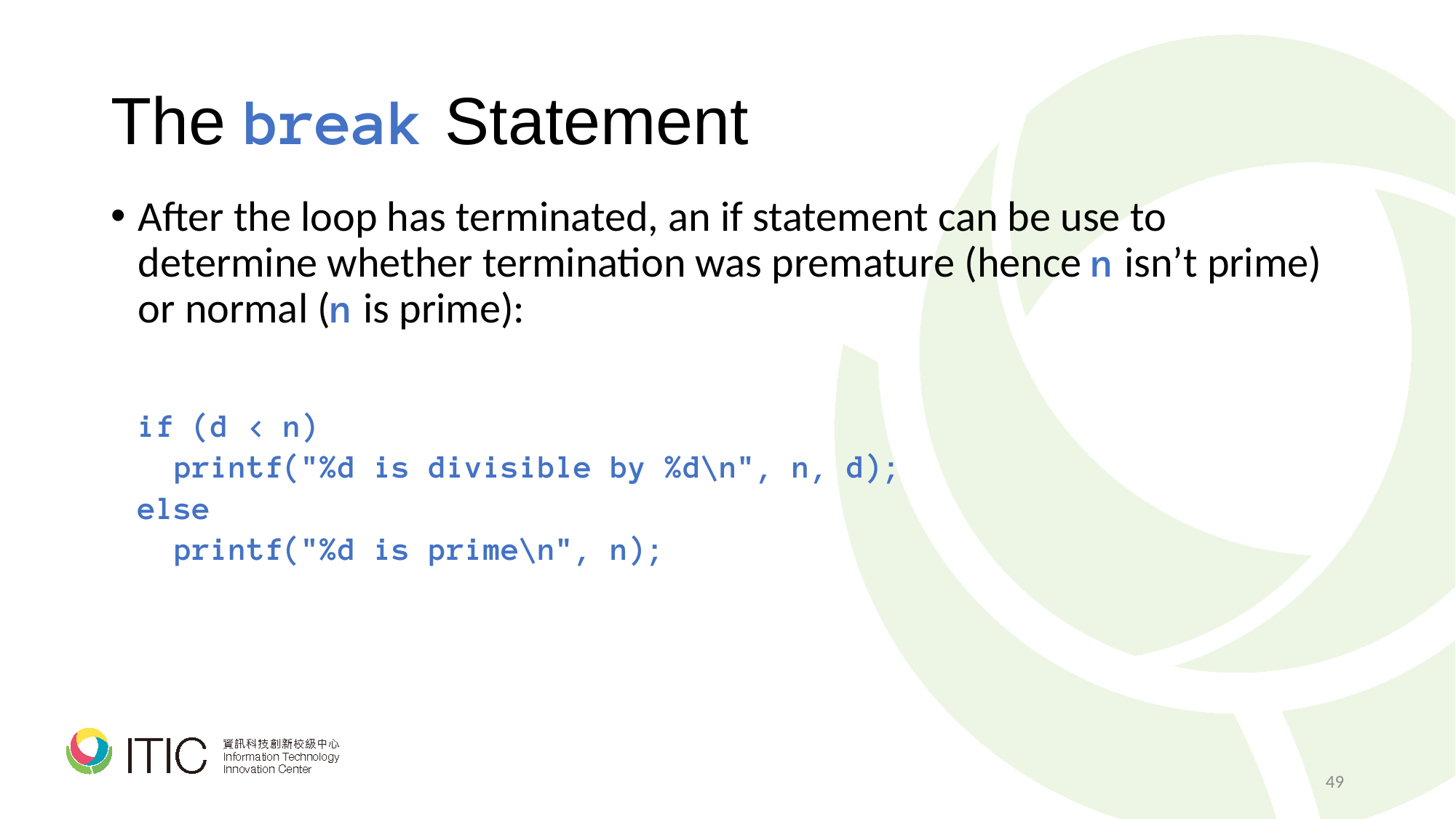

# The break Statement
After the loop has terminated, an if statement can be use to determine whether termination was premature (hence n isn’t prime) or normal (n is prime):

	if (d < n)
	  printf("%d is divisible by %d\n", n, d);
	else
	  printf("%d is prime\n", n);
49